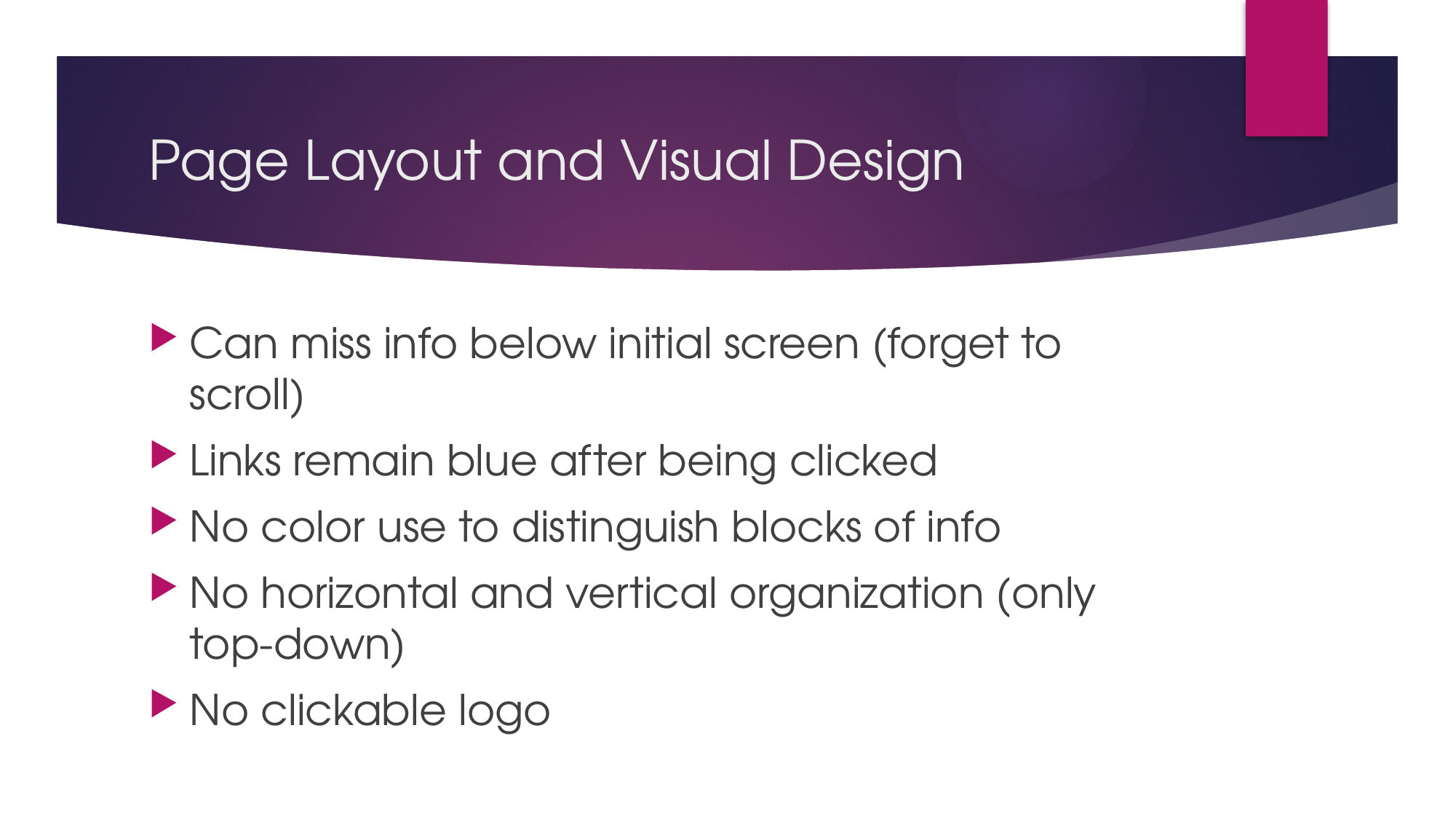

# Page Layout and Visual Design
Can miss info below initial screen (forget to scroll)
Links remain blue after being clicked
No color use to distinguish blocks of info
No horizontal and vertical organization (only top-down)
No clickable logo